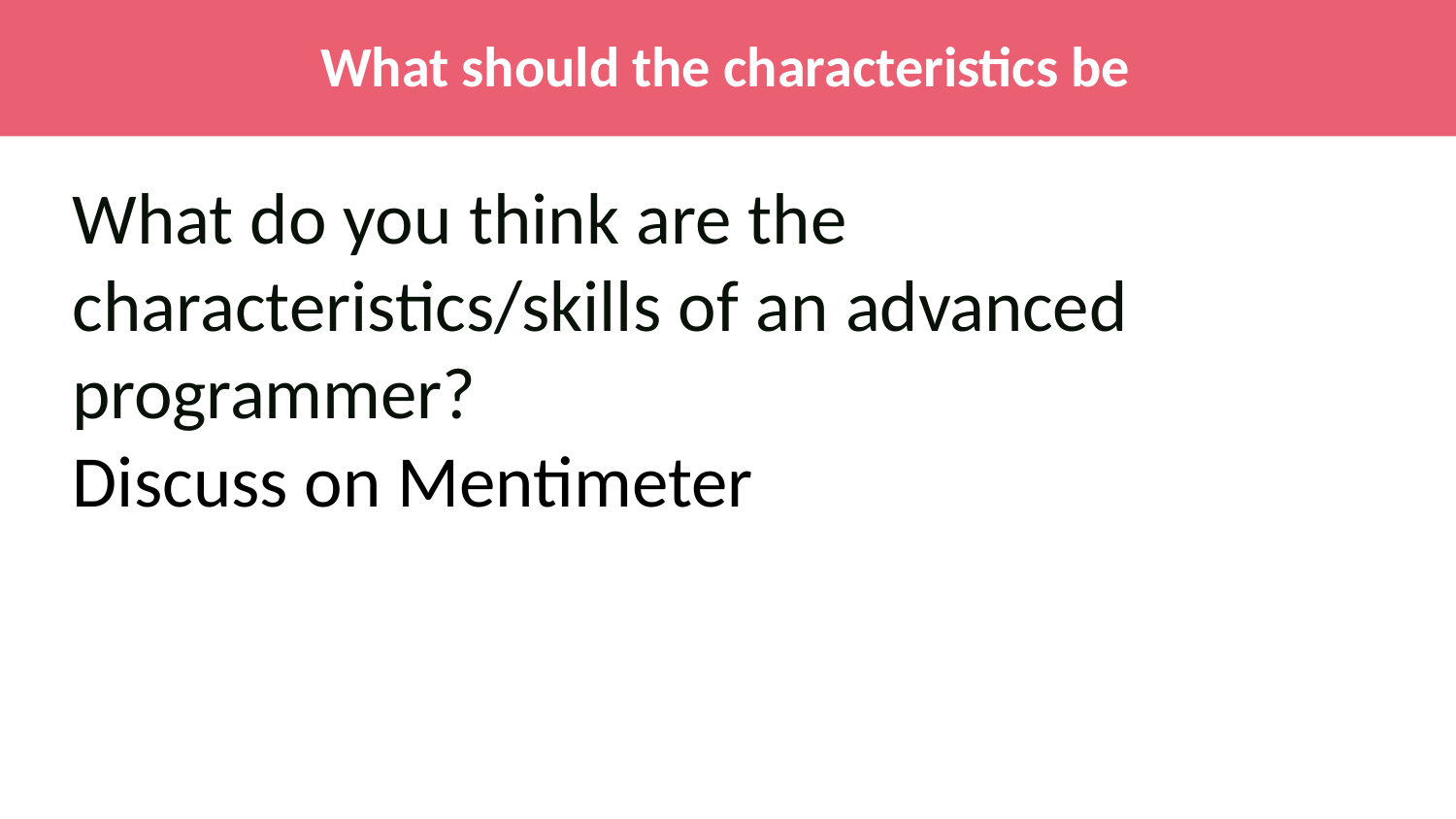

# What should the characteristics be
What do you think are the characteristics/skills of an advanced programmer?
Discuss on Mentimeter